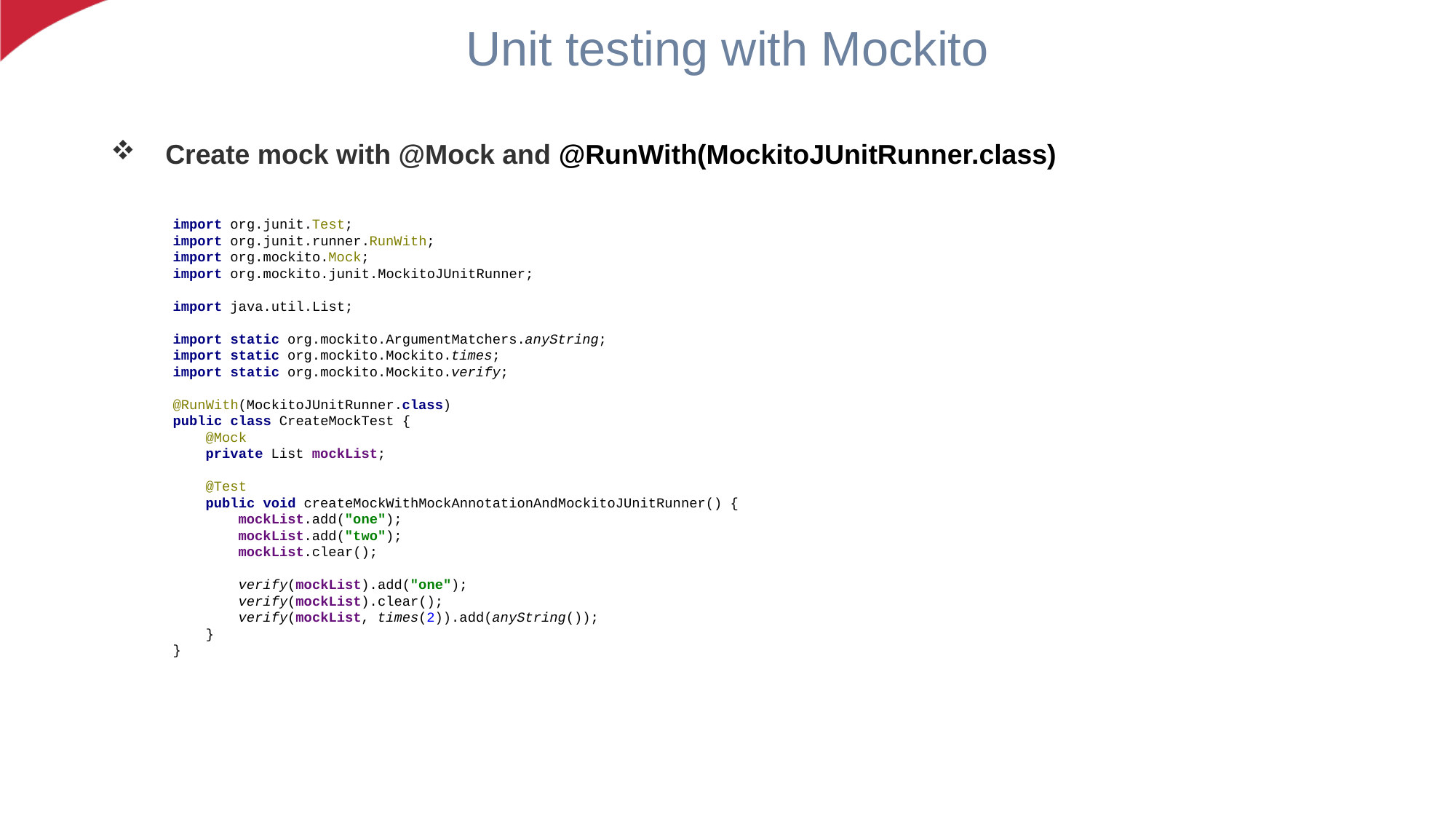

Unit testing with Mockito
Create mock with @Mock and @RunWith(MockitoJUnitRunner.class)

import org.junit.Test;
import org.junit.runner.RunWith;
import org.mockito.Mock;
import org.mockito.junit.MockitoJUnitRunner;
import java.util.List;
import static org.mockito.ArgumentMatchers.anyString;
import static org.mockito.Mockito.times;
import static org.mockito.Mockito.verify;
@RunWith(MockitoJUnitRunner.class)
public class CreateMockTest {
    @Mock
    private List mockList;
    @Test
    public void createMockWithMockAnnotationAndMockitoJUnitRunner() {
        mockList.add("one");
        mockList.add("two");
        mockList.clear();
        verify(mockList).add("one");
        verify(mockList).clear();
        verify(mockList, times(2)).add(anyString());
    }
}